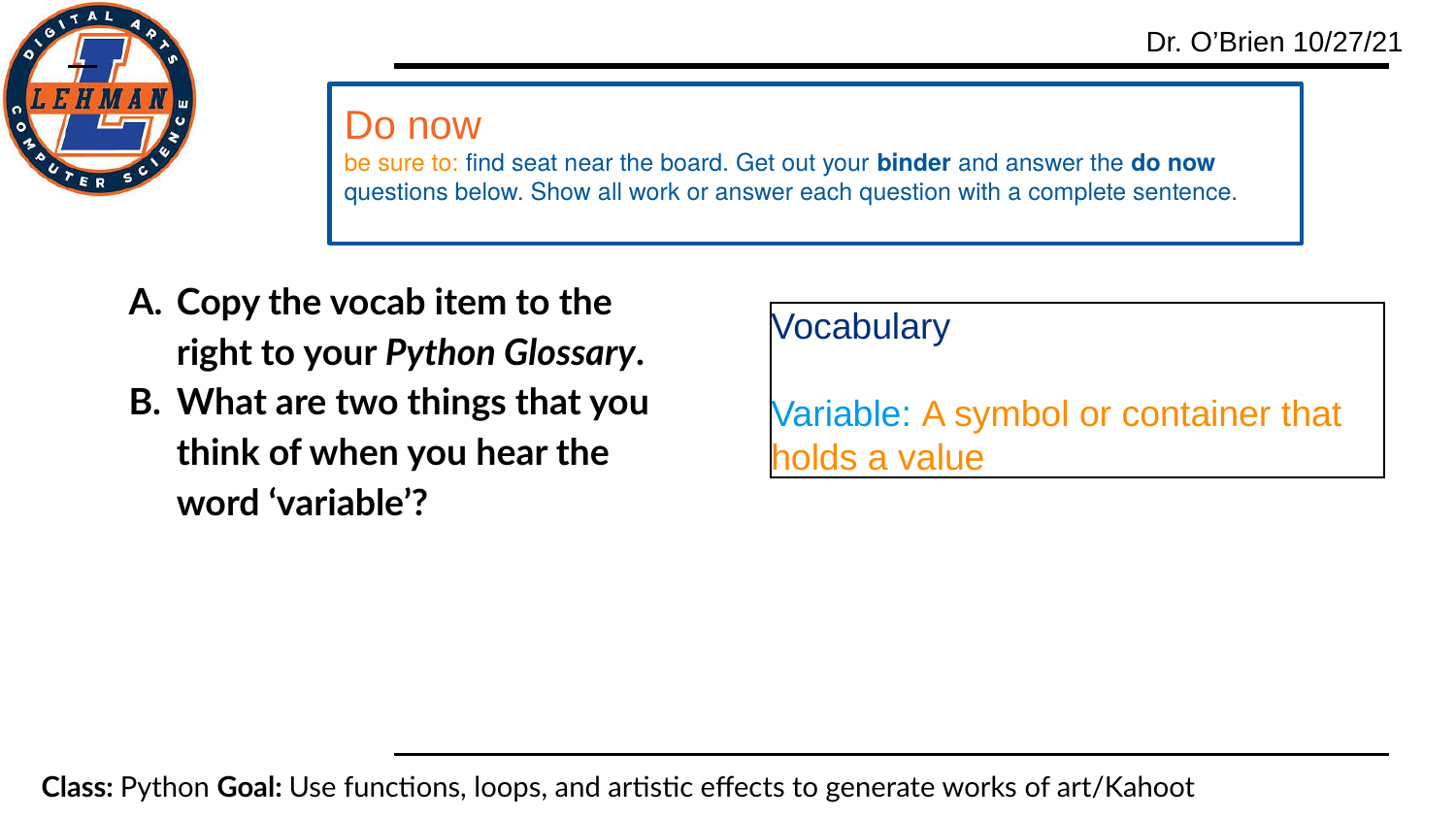

Do now
be sure to: find seat near the board. Get out your binder and answer the do now questions below. Show all work or answer each question with a complete sentence.
Copy the vocab item to the right to your Python Glossary.
What are two things that you think of when you hear the word ‘variable’?
Vocabulary
Variable: A symbol or container that holds a value